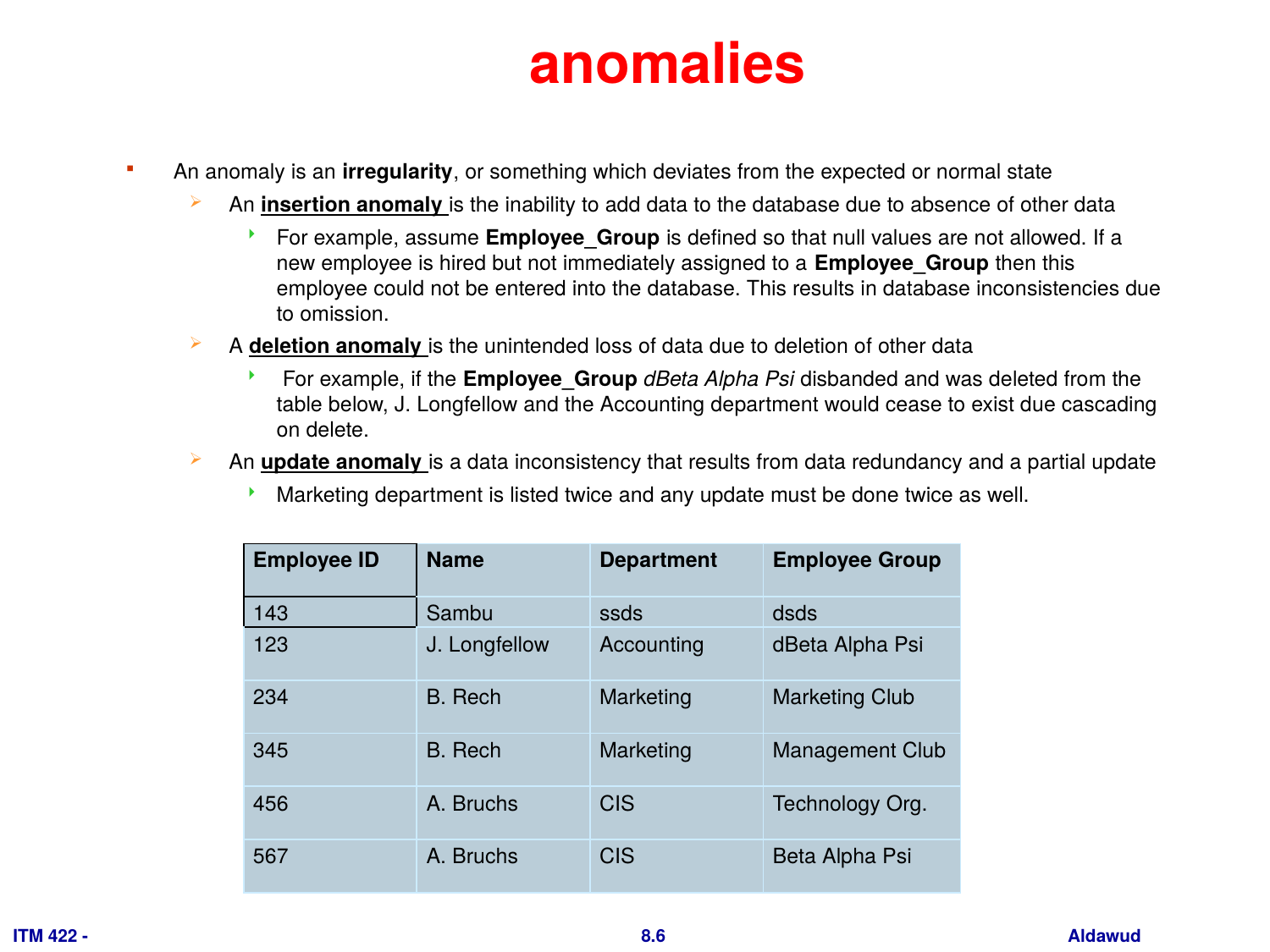

# anomalies
An anomaly is an irregularity, or something which deviates from the expected or normal state
An insertion anomaly is the inability to add data to the database due to absence of other data
For example, assume Employee_Group is defined so that null values are not allowed. If a new employee is hired but not immediately assigned to a Employee_Group then this employee could not be entered into the database. This results in database inconsistencies due to omission.
A deletion anomaly is the unintended loss of data due to deletion of other data
 For example, if the Employee_Group dBeta Alpha Psi disbanded and was deleted from the table below, J. Longfellow and the Accounting department would cease to exist due cascading on delete.
An update anomaly is a data inconsistency that results from data redundancy and a partial update
Marketing department is listed twice and any update must be done twice as well.

| Employee ID | Name | Department | Employee Group |
| --- | --- | --- | --- |
| 143 | Sambu | ssds | dsds |
| 123 | J. Longfellow | Accounting | dBeta Alpha Psi |
| 234 | B. Rech | Marketing | Marketing Club |
| 345 | B. Rech | Marketing | Management Club |
| 456 | A. Bruchs | CIS | Technology Org. |
| 567 | A. Bruchs | CIS | Beta Alpha Psi |